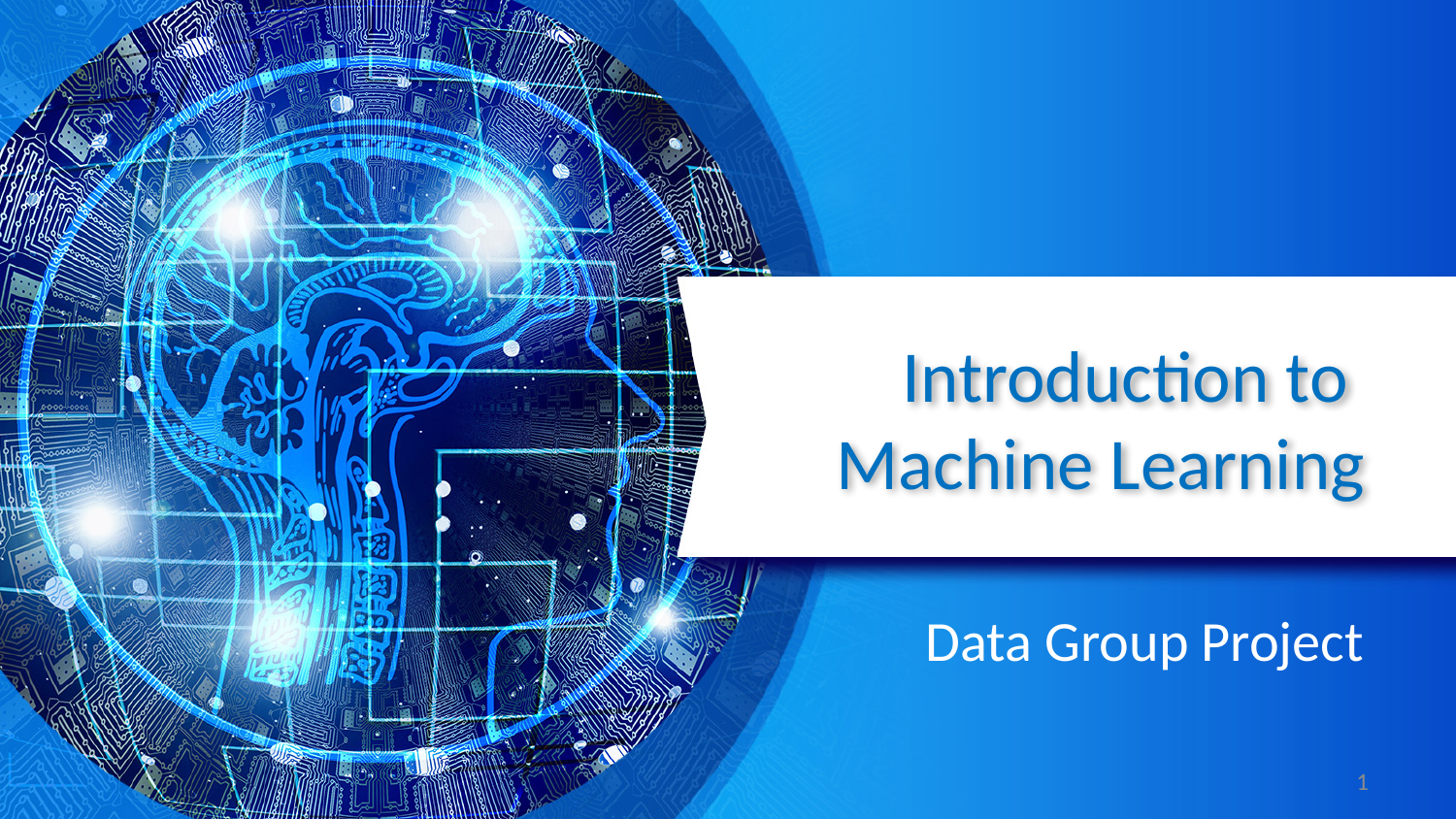

# Introduction to Machine Learning
Data Group Project
1